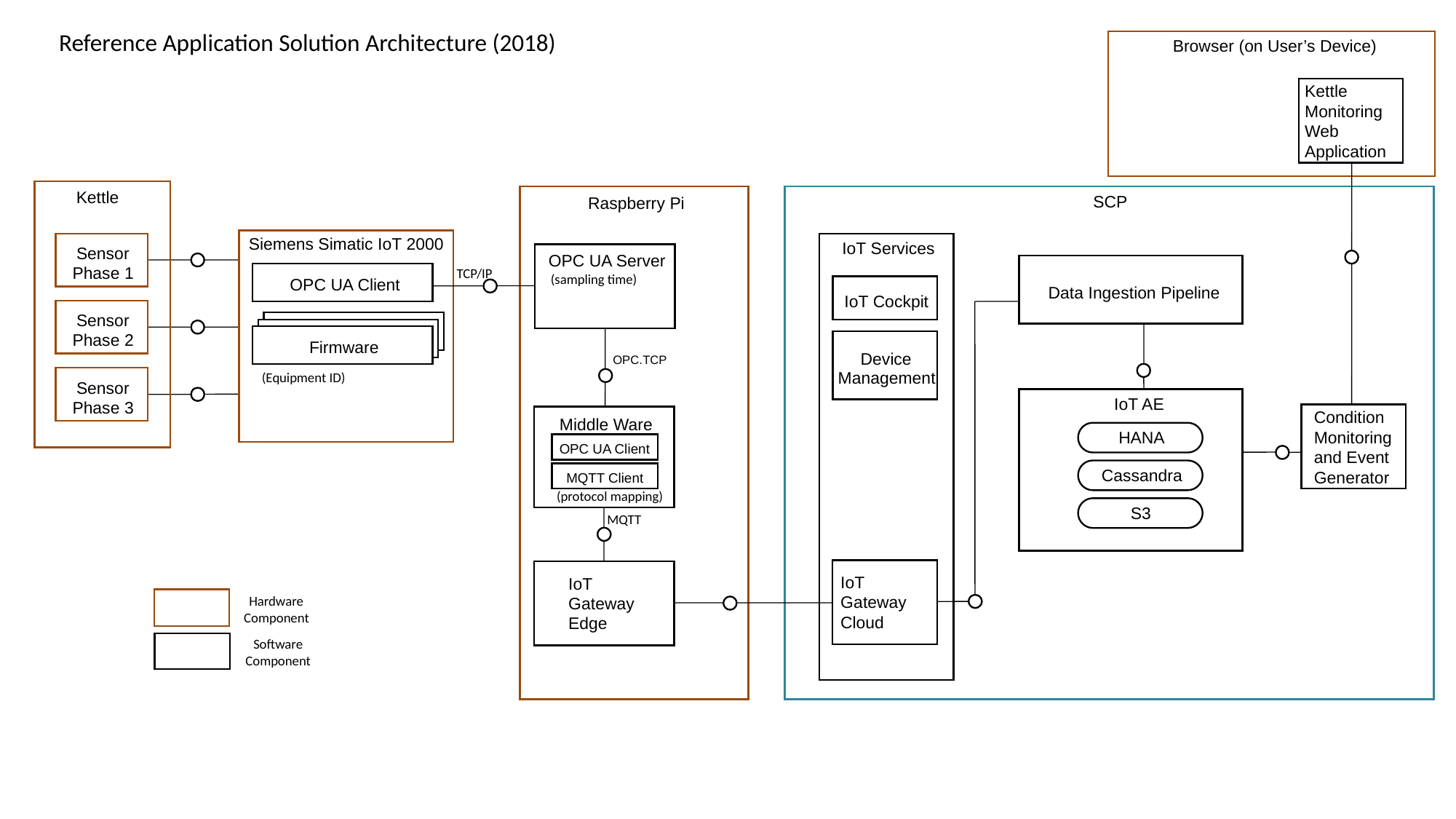

Reference Application Solution Architecture (2018)

Browser (on User’s Device)

Kettle Monitoring Web Application

Kettle
SCP
Raspberry Pi

Siemens Simatic IoT 2000

IoT Services
Sensor

OPC UA Server

Phase 1

TCP/IP
(sampling time)
OPC UA Client

Data Ingestion Pipeline

IoT Cockpit

Sensor

Phase 2

Firmware
Device
OPC.TCP

Management

(Equipment ID)

Sensor

IoT AE

Phase 3

Condition Monitoring and Event Generator
Middle Ware

HANA

OPC UA Client

Cassandra
MQTT Client
(protocol mapping)

S3

MQTT

IoT Gateway Cloud
IoT Gateway Edge

Hardware

Component

Software
Component